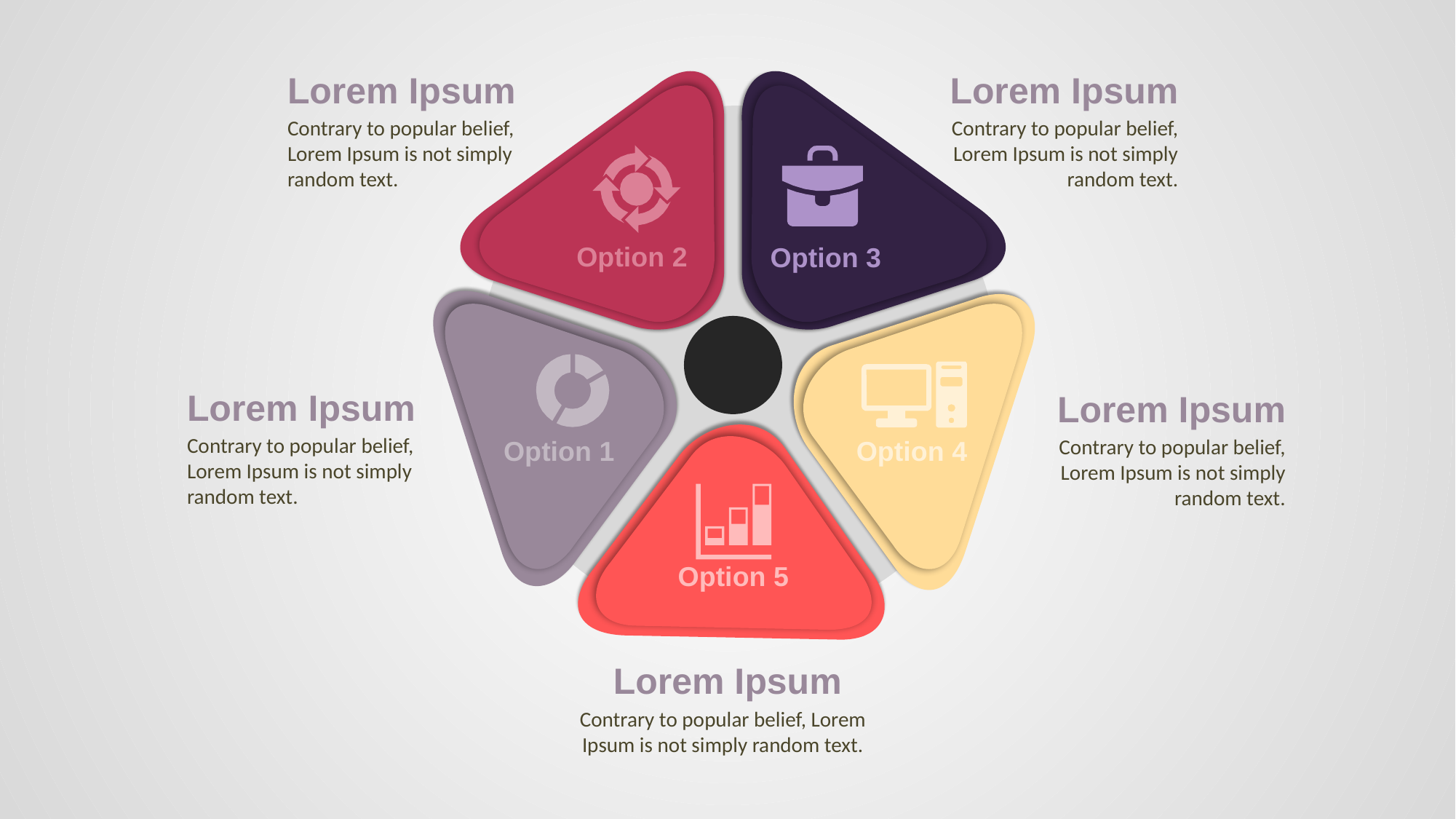

Lorem Ipsum
Lorem Ipsum

Contrary to popular belief, Lorem Ipsum is not simply random text.
Contrary to popular belief, Lorem Ipsum is not simply random text.

Option 2
Option 3

Lorem Ipsum
Lorem Ipsum
Contrary to popular belief, Lorem Ipsum is not simply random text.
Contrary to popular belief, Lorem Ipsum is not simply random text.
Option 1
Option 4

Option 5
Lorem Ipsum
Contrary to popular belief, Lorem Ipsum is not simply random text.